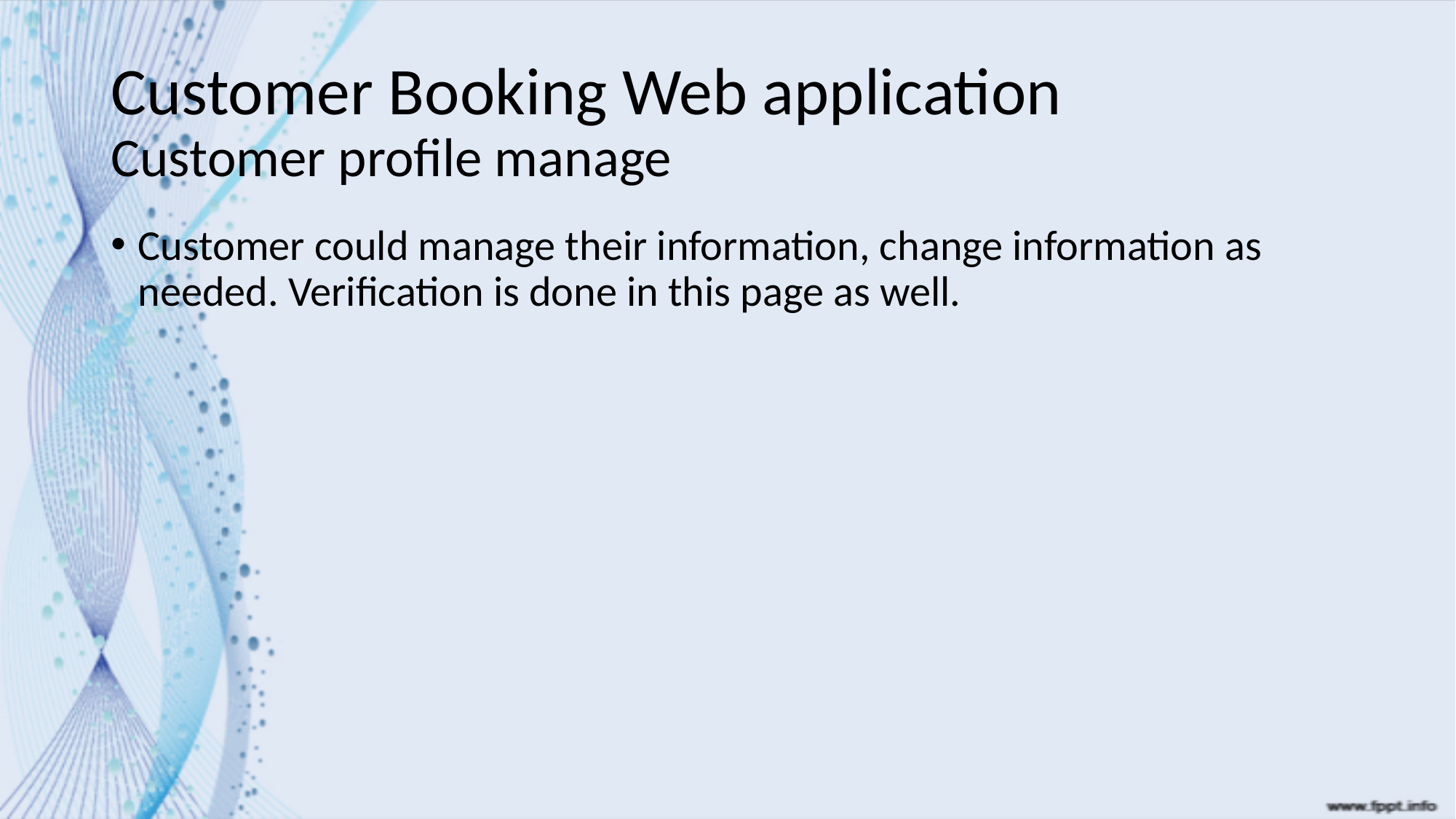

# Customer Booking Web application Customer profile manage
Customer could manage their information, change information as needed. Verification is done in this page as well.